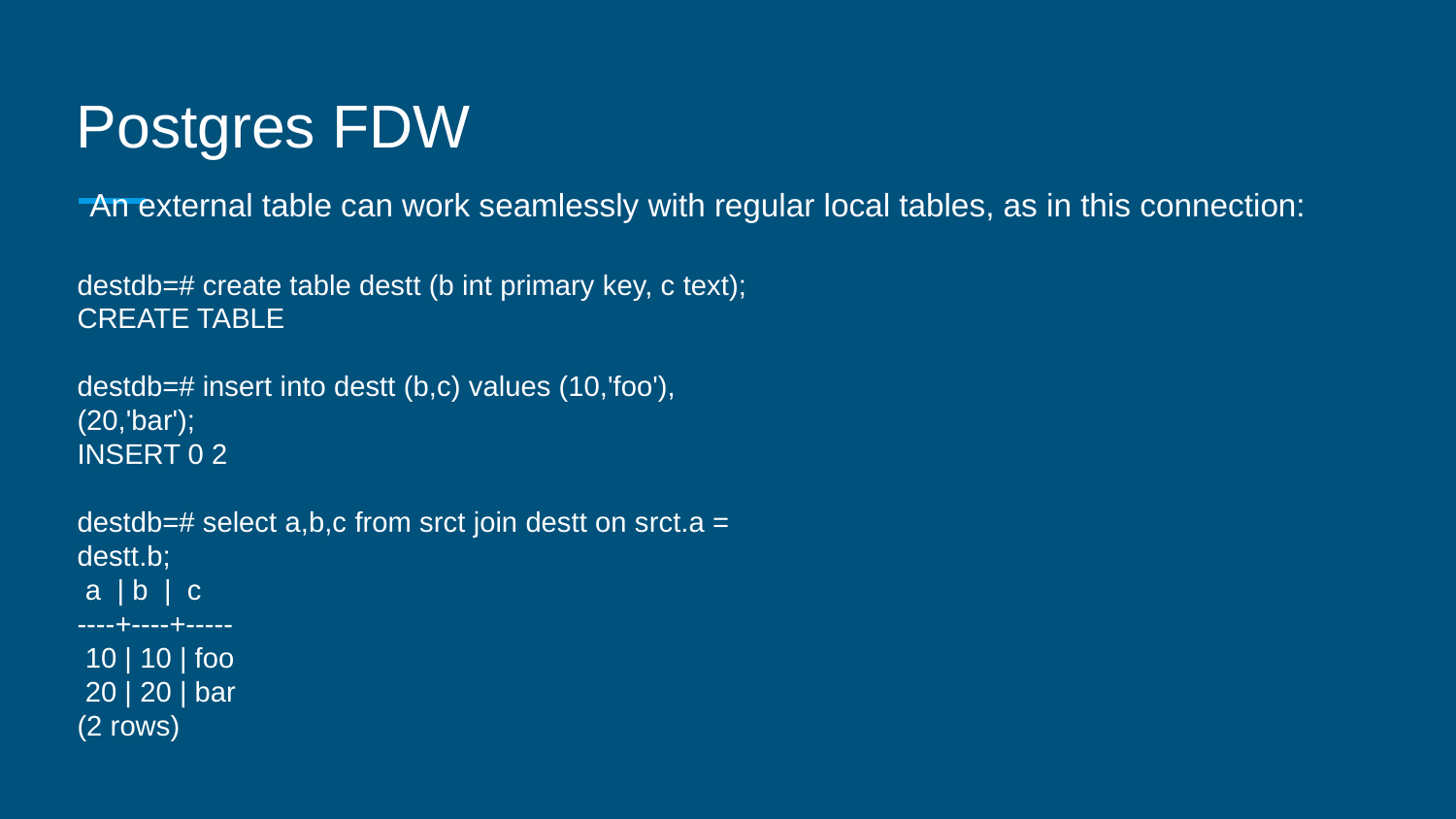

# Postgres FDW
An external table can work seamlessly with regular local tables, as in this connection:
destdb=# create table destt (b int primary key, c text);
CREATE TABLE

destdb=# insert into destt (b,c) values (10,'foo'), (20,'bar');
INSERT 0 2

destdb=# select a,b,c from srct join destt on srct.a = destt.b;
 a  | b  |  c
----+----+-----
 10 | 10 | foo
 20 | 20 | bar
(2 rows)